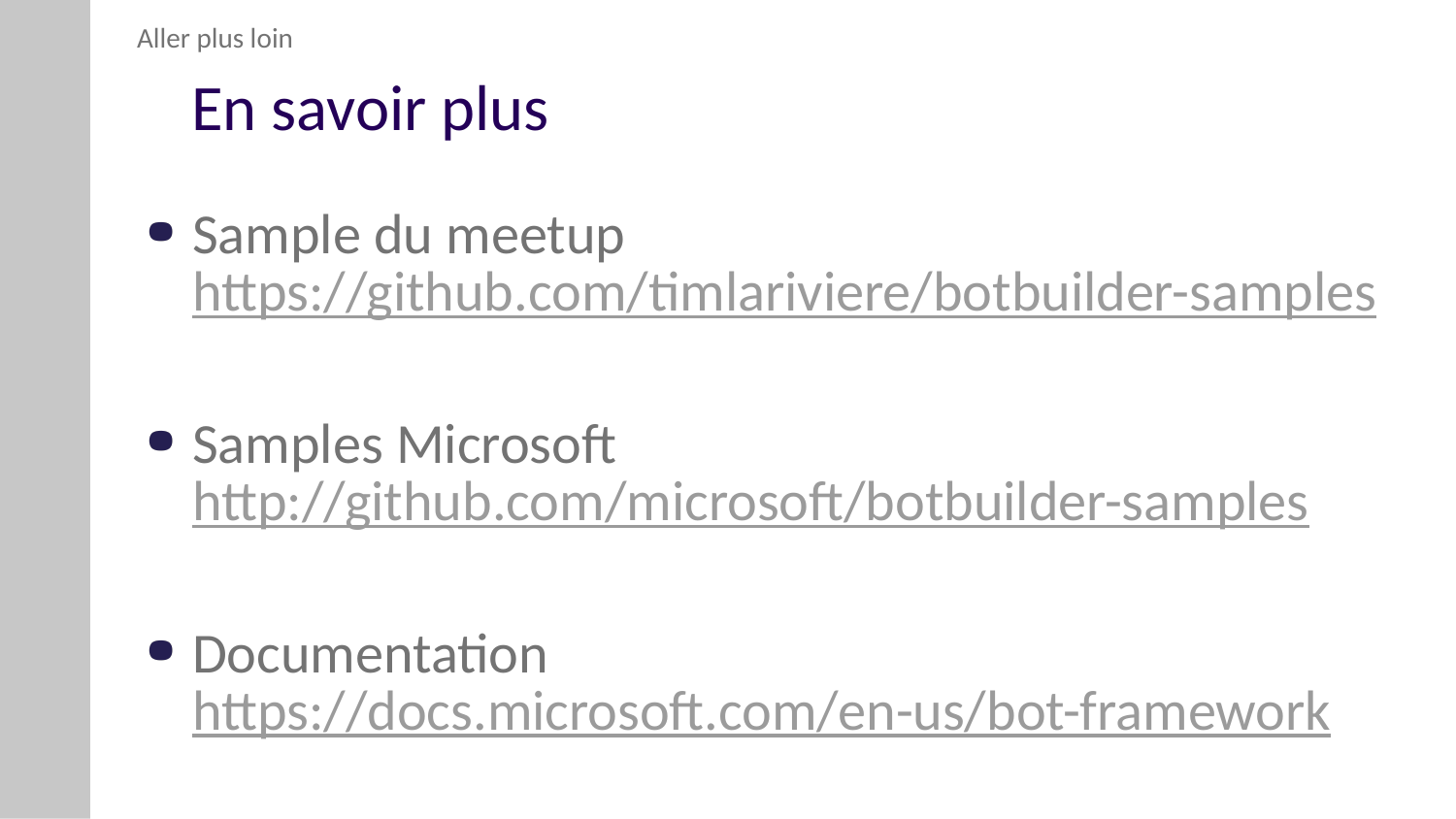

Aller plus loin
# En savoir plus
Sample du meetup
https://github.com/timlariviere/botbuilder-samples

Samples Microsoft http://github.com/microsoft/botbuilder-samples

Documentation
https://docs.microsoft.com/en-us/bot-framework